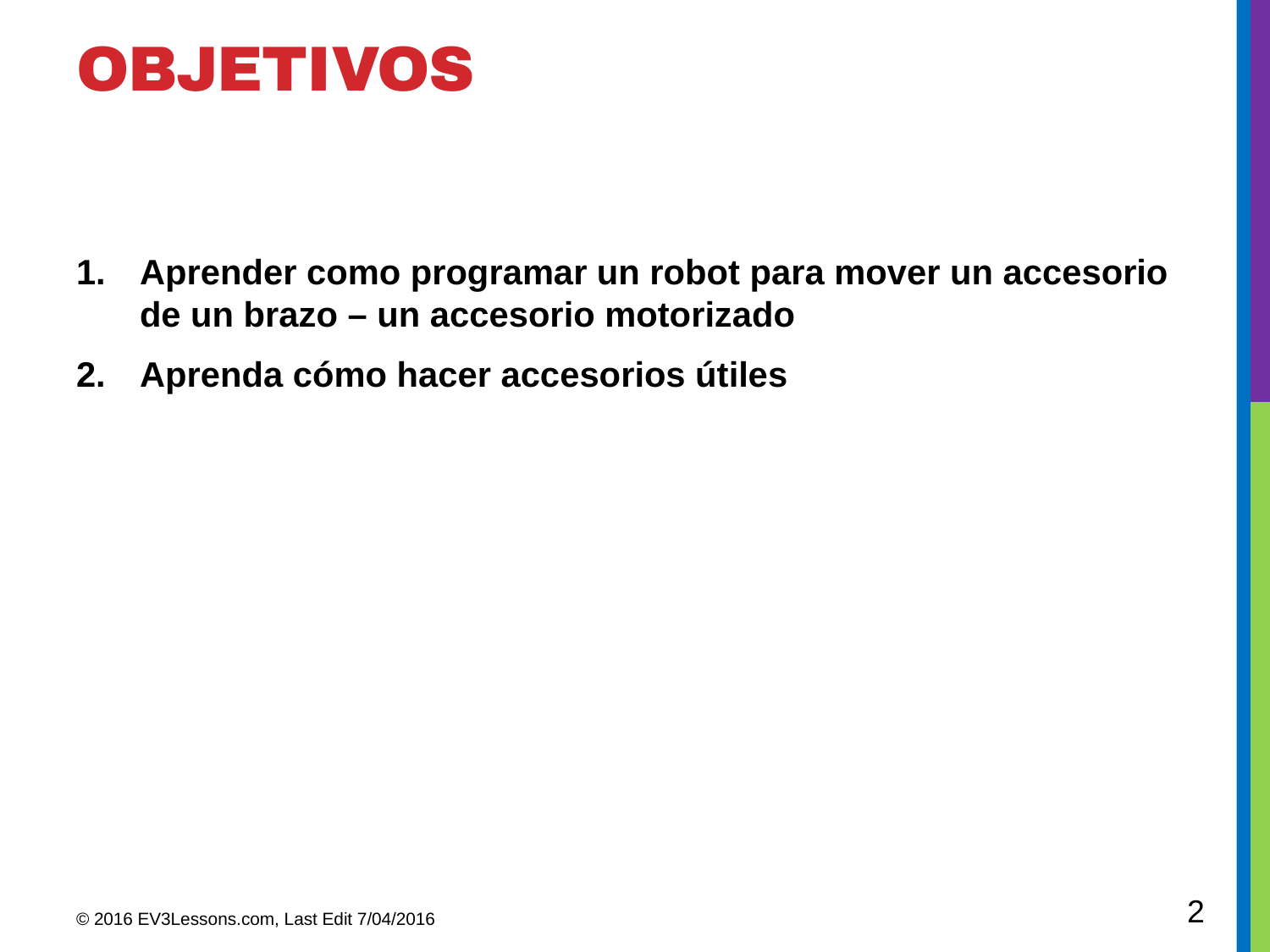

# Objetivos
Aprender como programar un robot para mover un accesorio de un brazo – un accesorio motorizado
Aprenda cómo hacer accesorios útiles

2
© 2016 EV3Lessons.com, Last Edit 7/04/2016